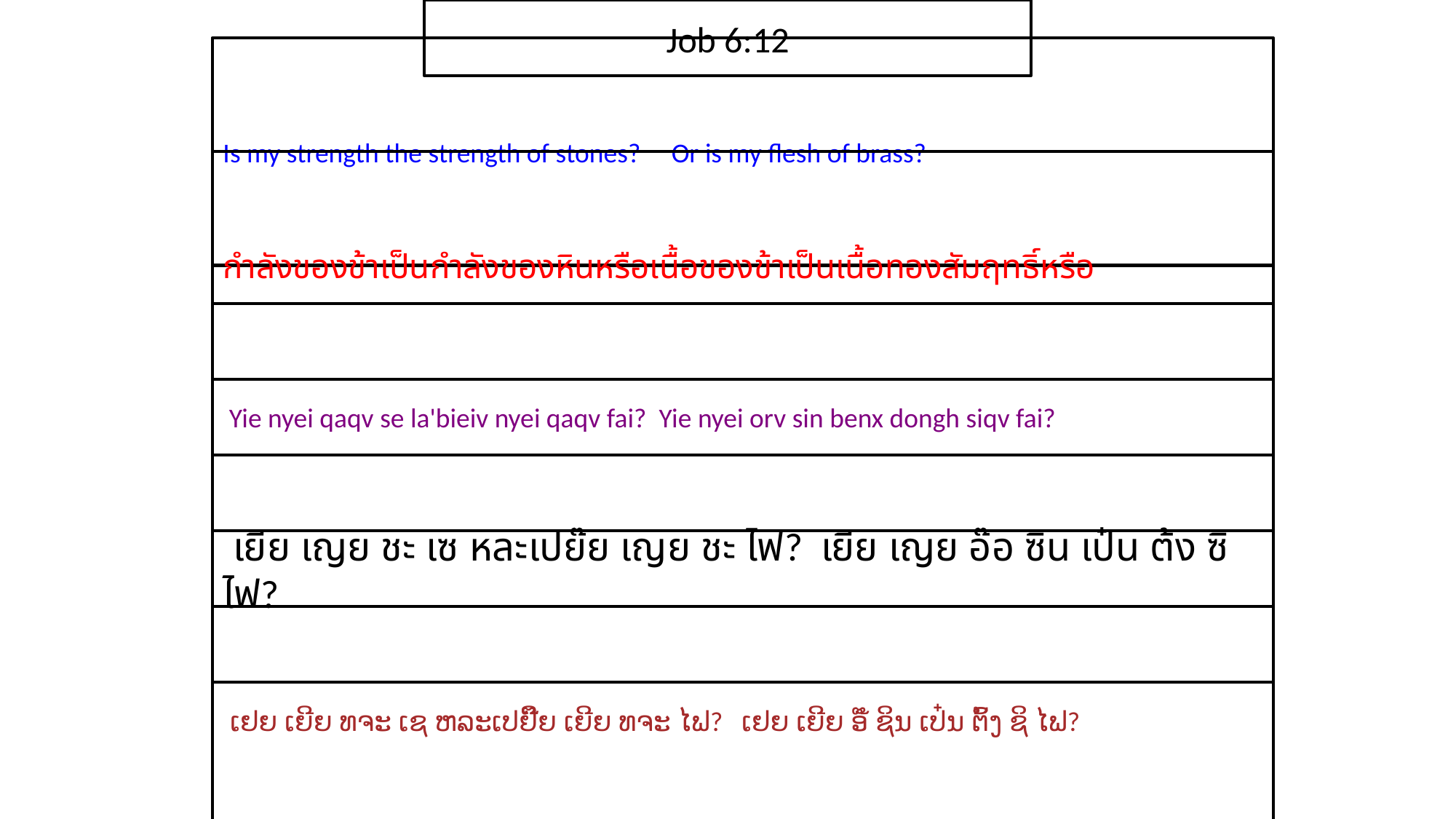

Job 6:12
Is my strength the strength of stones?     Or is my flesh of brass?
กำลัง​ของ​ข้า​เป็น​กำลัง​ของ​หิน​หรือเนื้อ​ของ​ข้า​เป็น​เนื้อ​ทอง​สัมฤทธิ์​หรือ
 Yie nyei qaqv se la'bieiv nyei qaqv fai?  Yie nyei orv sin benx dongh siqv fai?
 เยีย เญย ชะ เซ หละเปย๊ย เญย ชะ ไฟ?  เยีย เญย อ๊อ ซิน เป๋น ต้ง ซิ ไฟ?
 ເຢຍ ເຍີຍ ທຈະ ເຊ ຫລະເປຢີ໊ຍ ເຍີຍ ທຈະ ໄຟ?   ເຢຍ ເຍີຍ ອໍ໊ ຊິນ ເປ໋ນ ຕົ້ງ ຊິ ໄຟ?